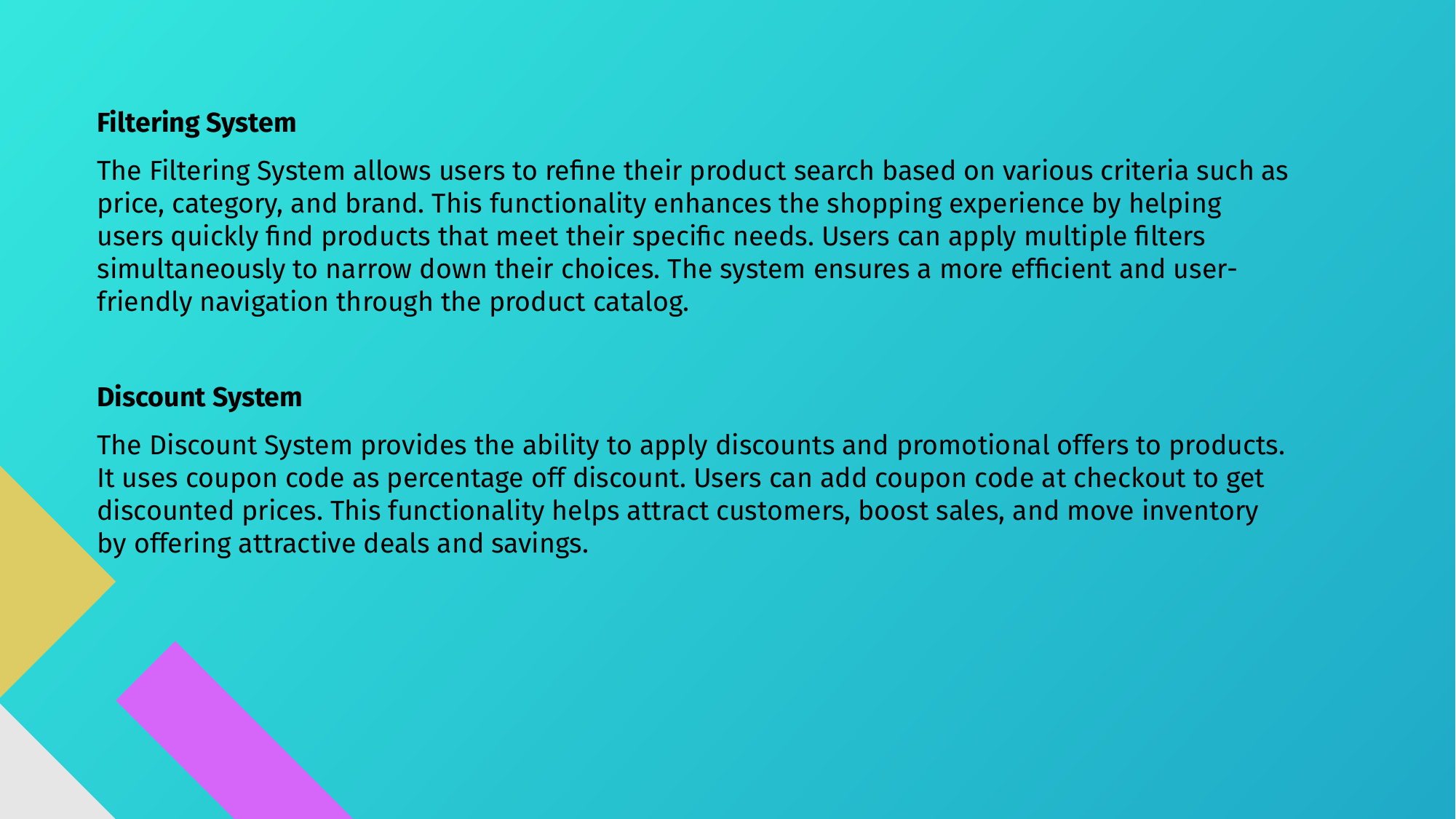

Filtering System
The Filtering System allows users to refine their product search based on various criteria such as price, category, and brand. This functionality enhances the shopping experience by helping users quickly find products that meet their specific needs. Users can apply multiple filters simultaneously to narrow down their choices. The system ensures a more efficient and user-friendly navigation through the product catalog.

Discount System
The Discount System provides the ability to apply discounts and promotional offers to products. It uses coupon code as percentage off discount. Users can add coupon code at checkout to get discounted prices. This functionality helps attract customers, boost sales, and move inventory by offering attractive deals and savings.